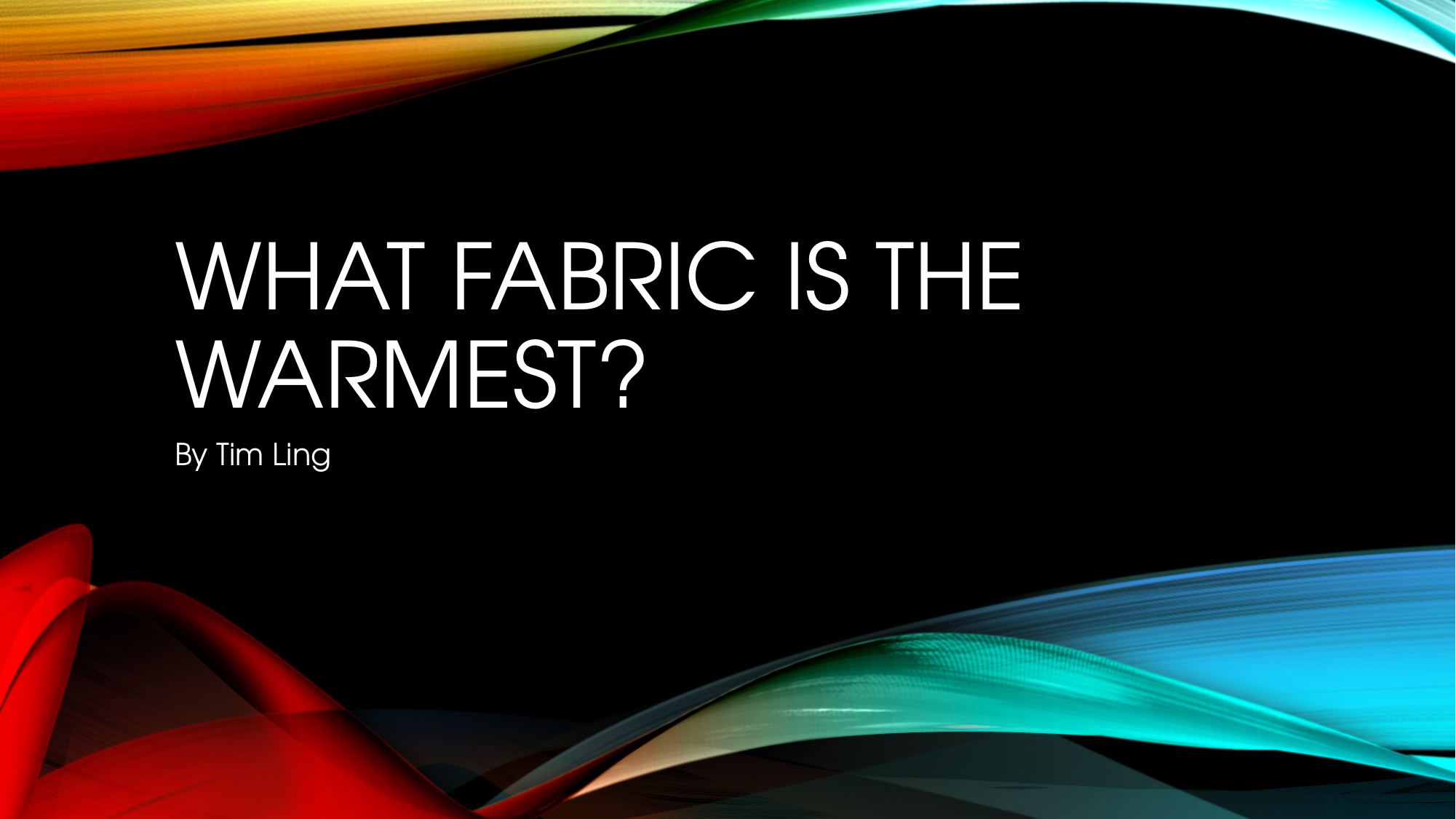

# What Fabric is the warmest?
By Tim Ling